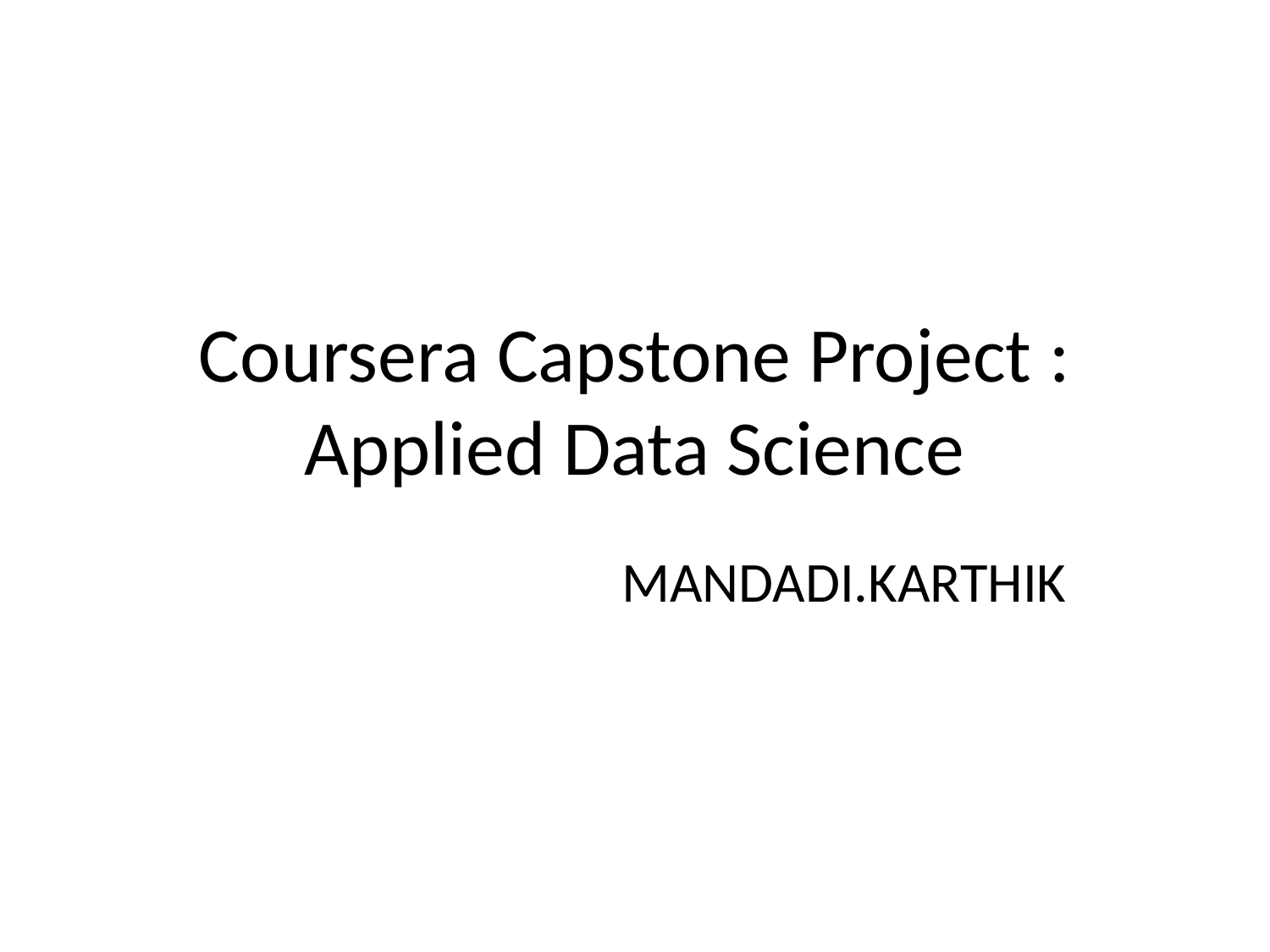

# Coursera Capstone Project : Applied Data Science
MANDADI.KARTHIK